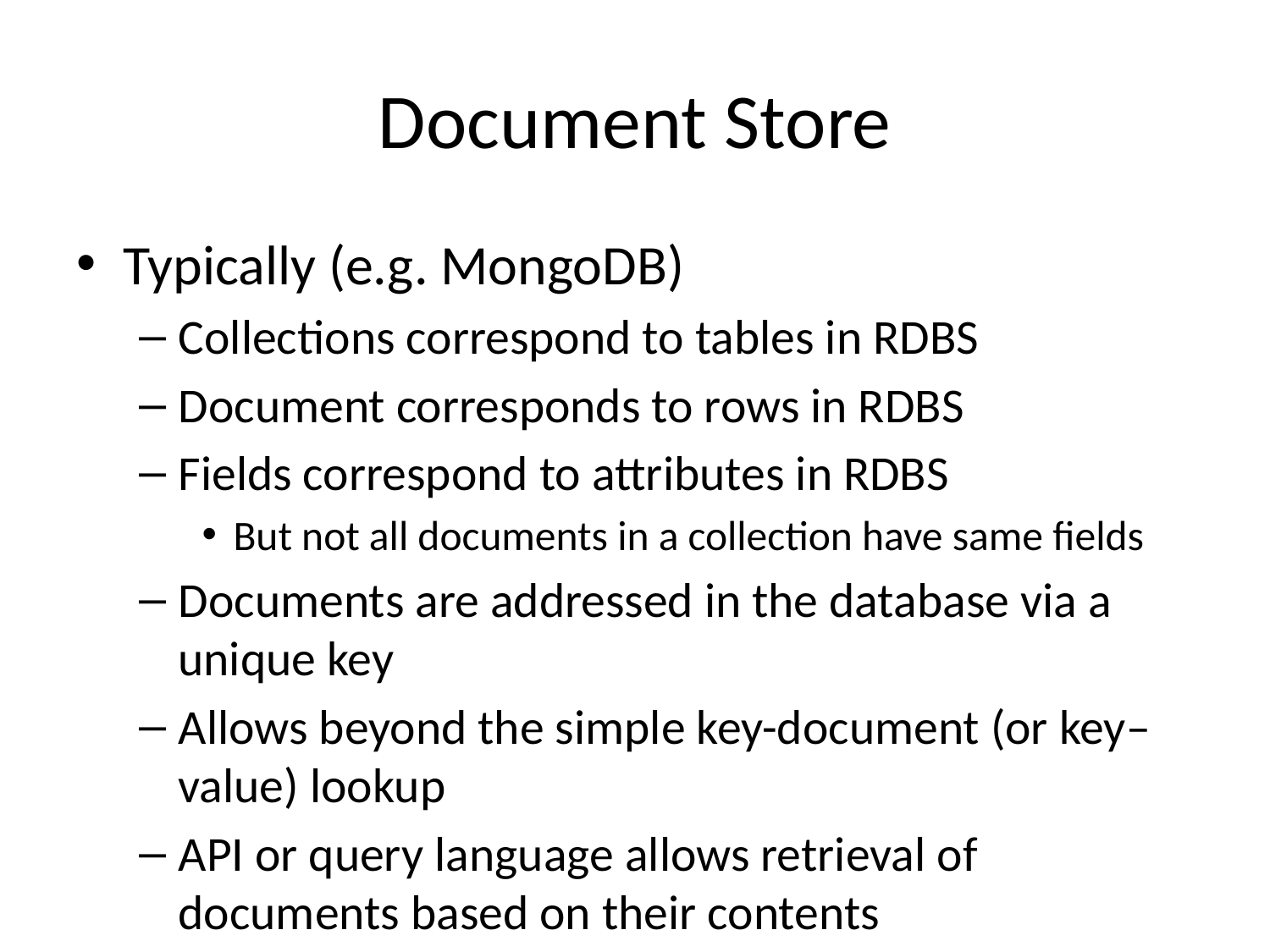

# Document Store
Typically (e.g. MongoDB)
Collections correspond to tables in RDBS
Document corresponds to rows in RDBS
Fields correspond to attributes in RDBS
But not all documents in a collection have same fields
Documents are addressed in the database via a unique key
Allows beyond the simple key-document (or key–value) lookup
API or query language allows retrieval of documents based on their contents